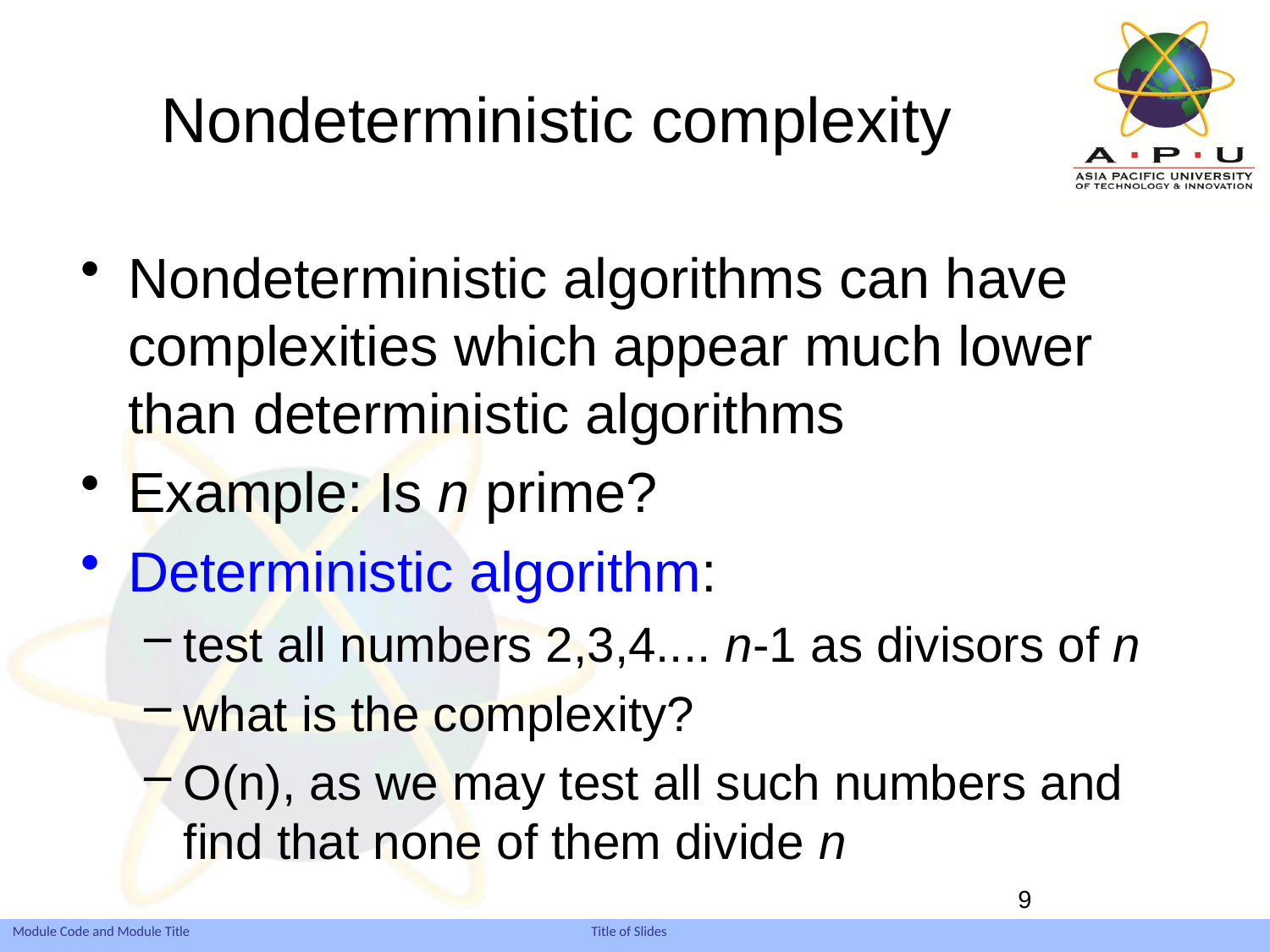

# Nondeterministic complexity
Nondeterministic algorithms can have complexities which appear much lower than deterministic algorithms
Example: Is n prime?
Deterministic algorithm:
test all numbers 2,3,4.... n-1 as divisors of n
what is the complexity?
O(n), as we may test all such numbers and find that none of them divide n
9